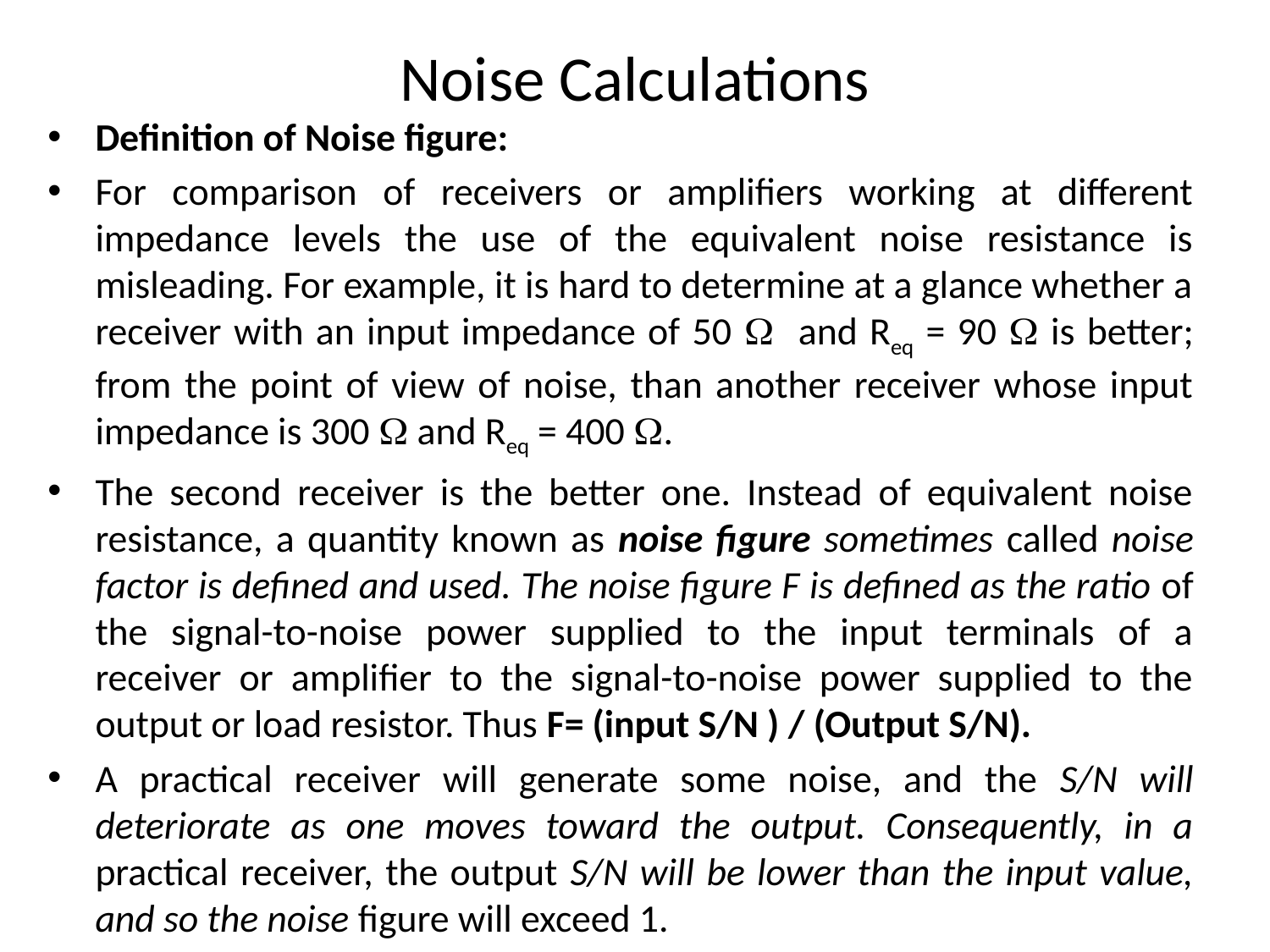

# Noise Calculations
Definition of Noise figure:
For comparison of receivers or amplifiers working at different impedance levels the use of the equivalent noise resistance is misleading. For example, it is hard to determine at a glance whether a receiver with an input impedance of 50 Ω  and Req = 90 Ω is better; from the point of view of noise, than another receiver whose input impedance is 300 Ω and Req = 400 Ω.
The second receiver is the better one. Instead of equivalent noise resistance, a quantity known as noise figure sometimes called noise factor is defined and used. The noise figure F is defined as the ratio of the signal-to-noise power supplied to the input terminals of a receiver or amplifier to the signal-to-noise power supplied to the output or load resistor. Thus F= (input S/N ) / (Output S/N).
A practical receiver will generate some noise, and the S/N will deteriorate as one moves toward the output. Consequently, in a practical receiver, the output S/N will be lower than the input value, and so the noise figure will exceed 1.